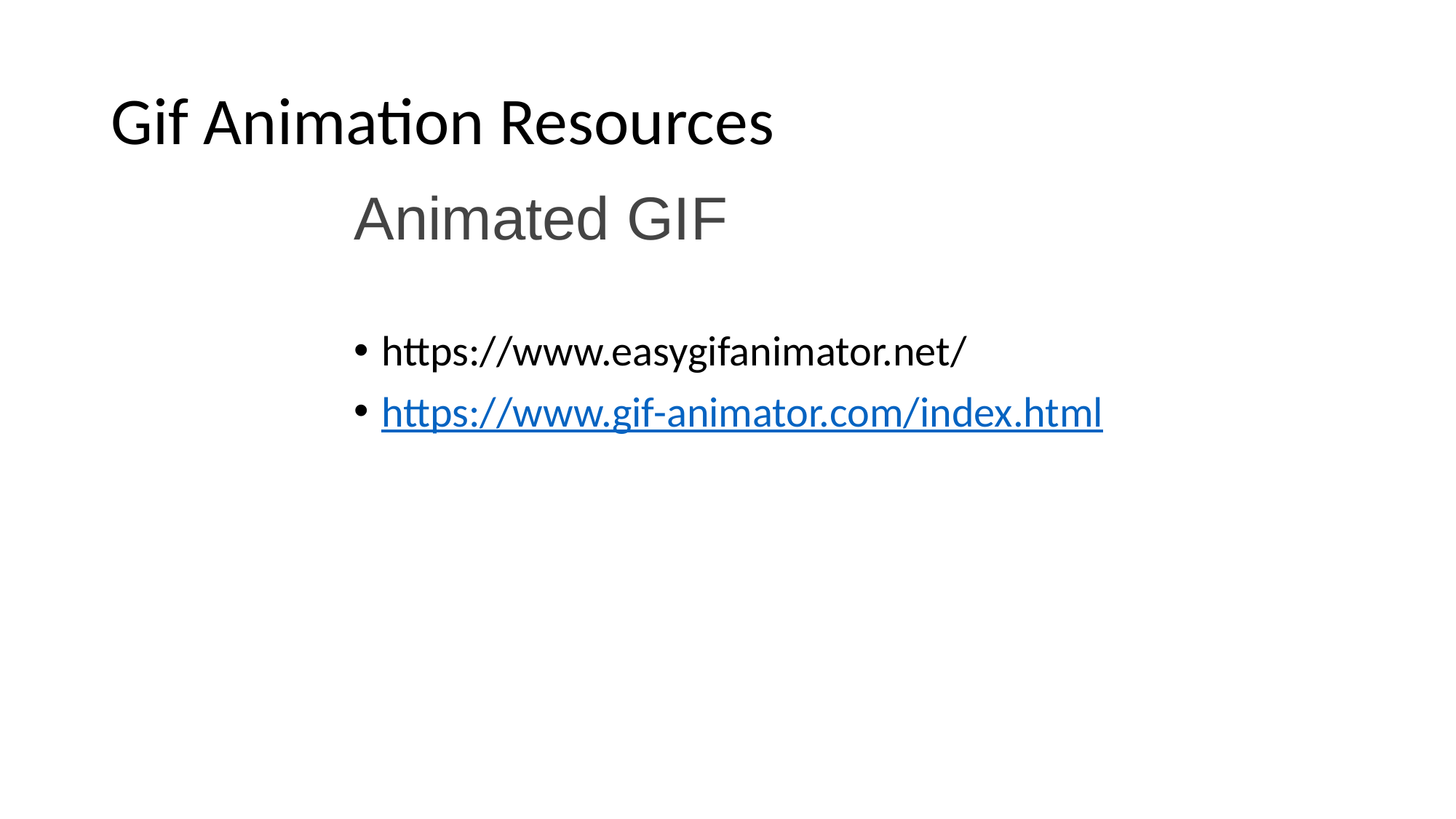

# Gif Animation Resources
Animated GIF

https://www.easygifanimator.net/
https://www.gif-animator.com/index.html